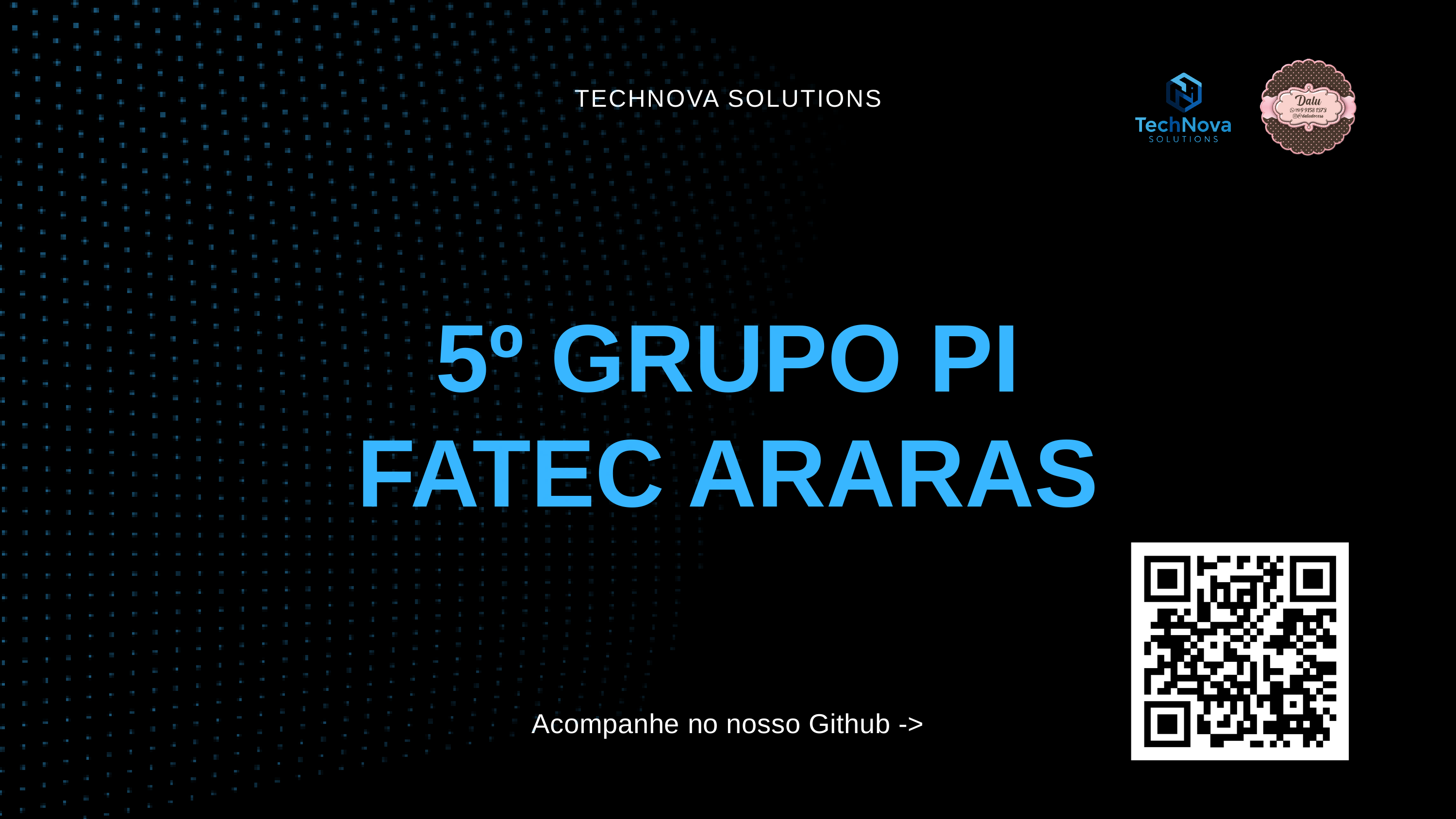

TECHNOVA SOLUTIONS
5º GRUPO PI FATEC ARARAS

Acompanhe no nosso Github ->